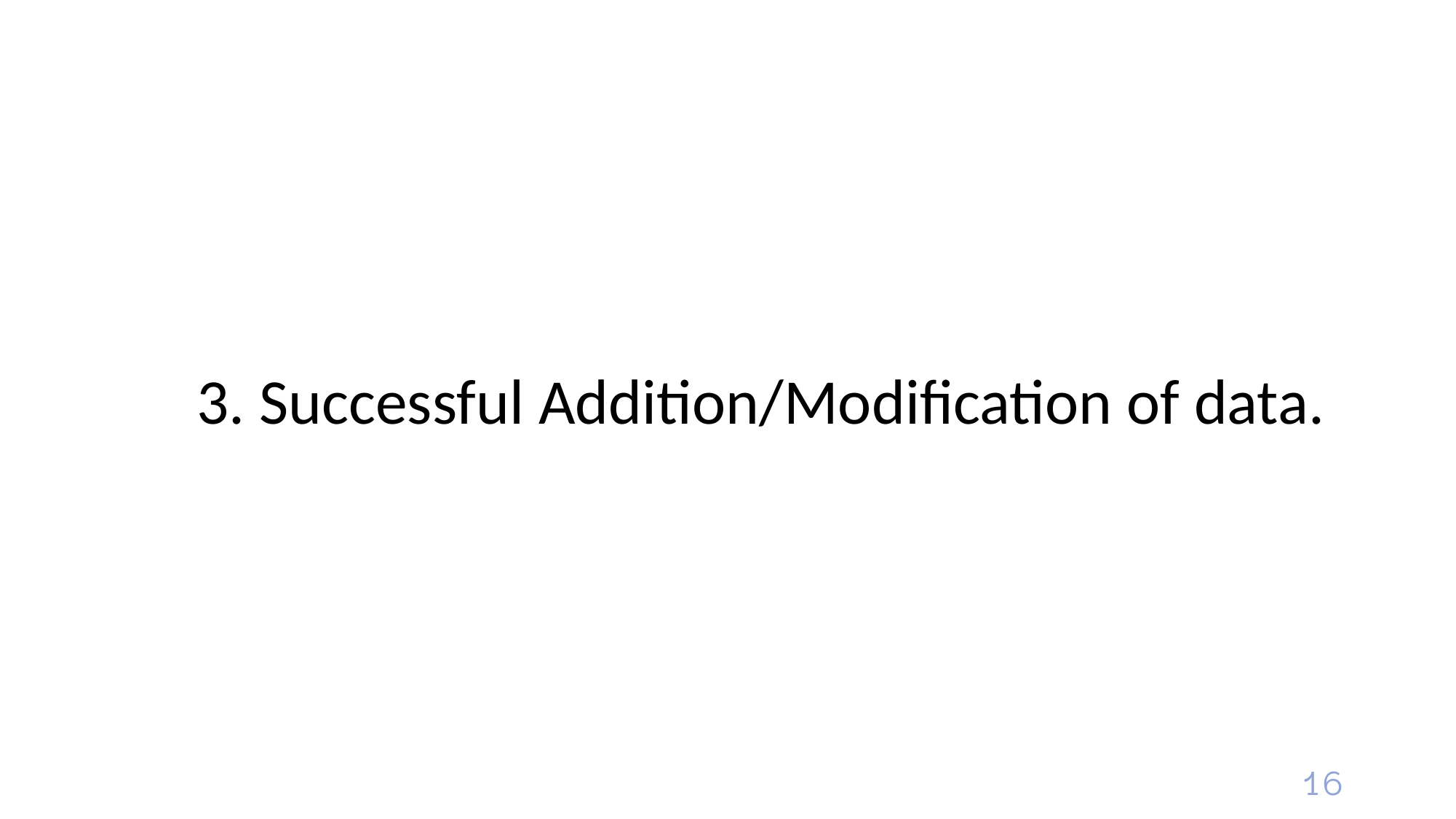

# 3. Successful Addition/Modification of data.
16